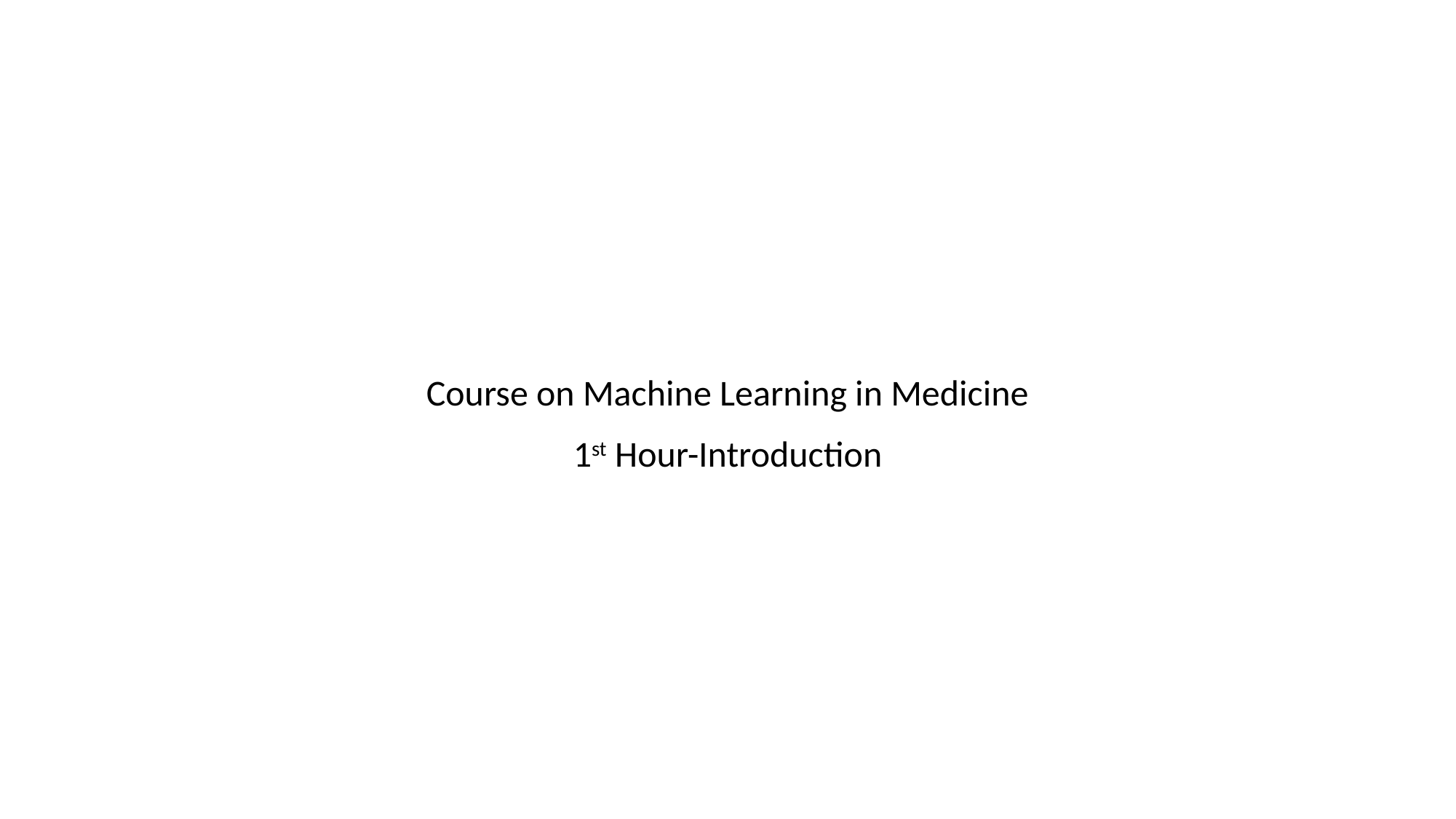

# Course on Machine Learning in Medicine
1st Hour-Introduction